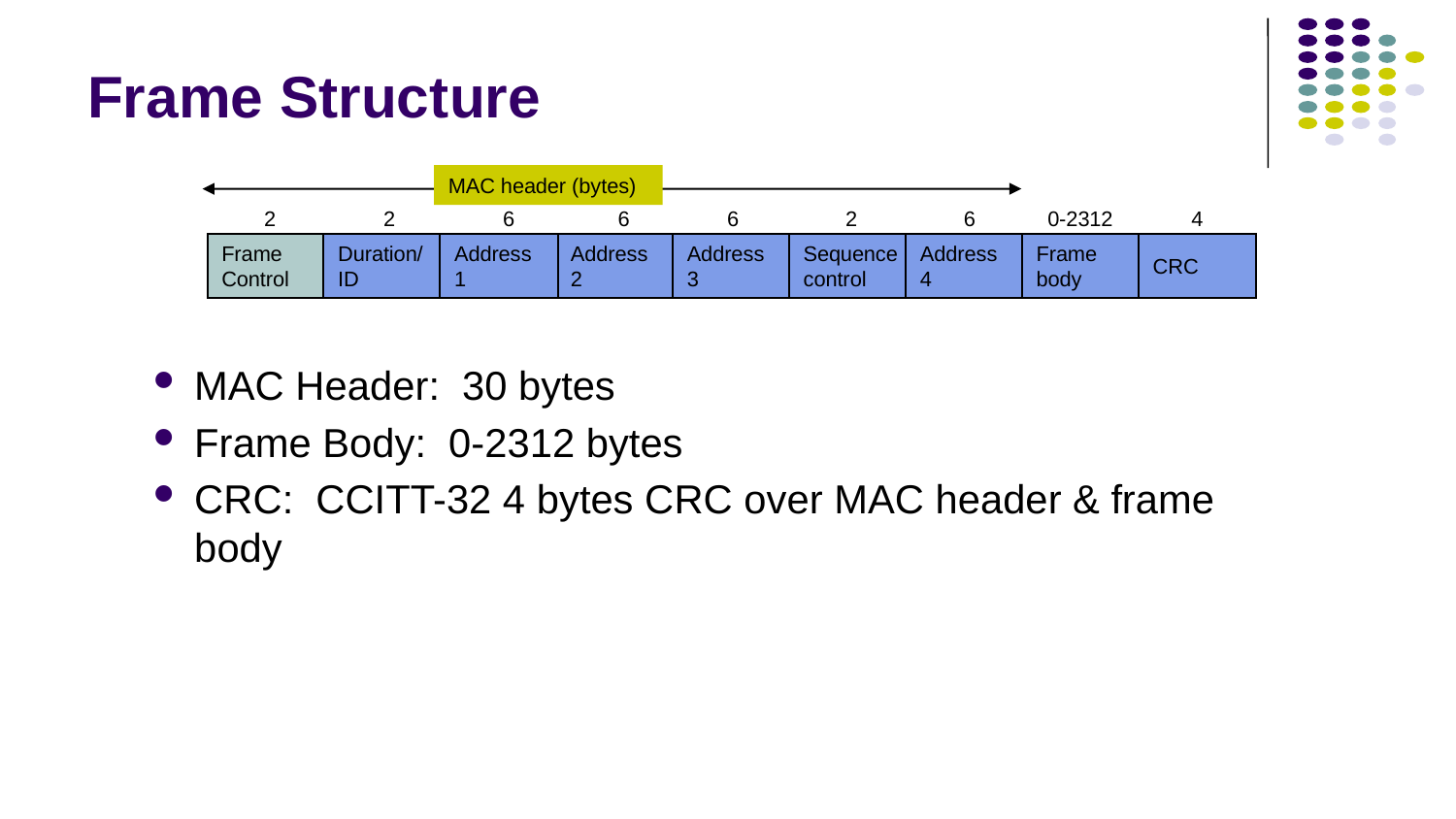

# Frame Structure
MAC header (bytes)

2
2
6
6
6
2
6
0-2312
4
Frame
Control
Duration/
ID
Address
1
Address
2
Address
3
Sequence
control
Address
4
Frame
body
CRC

MAC Header:  30 bytes
Frame Body:  0-2312 bytes
CRC:  CCITT-32 4 bytes CRC over MAC header & frame body